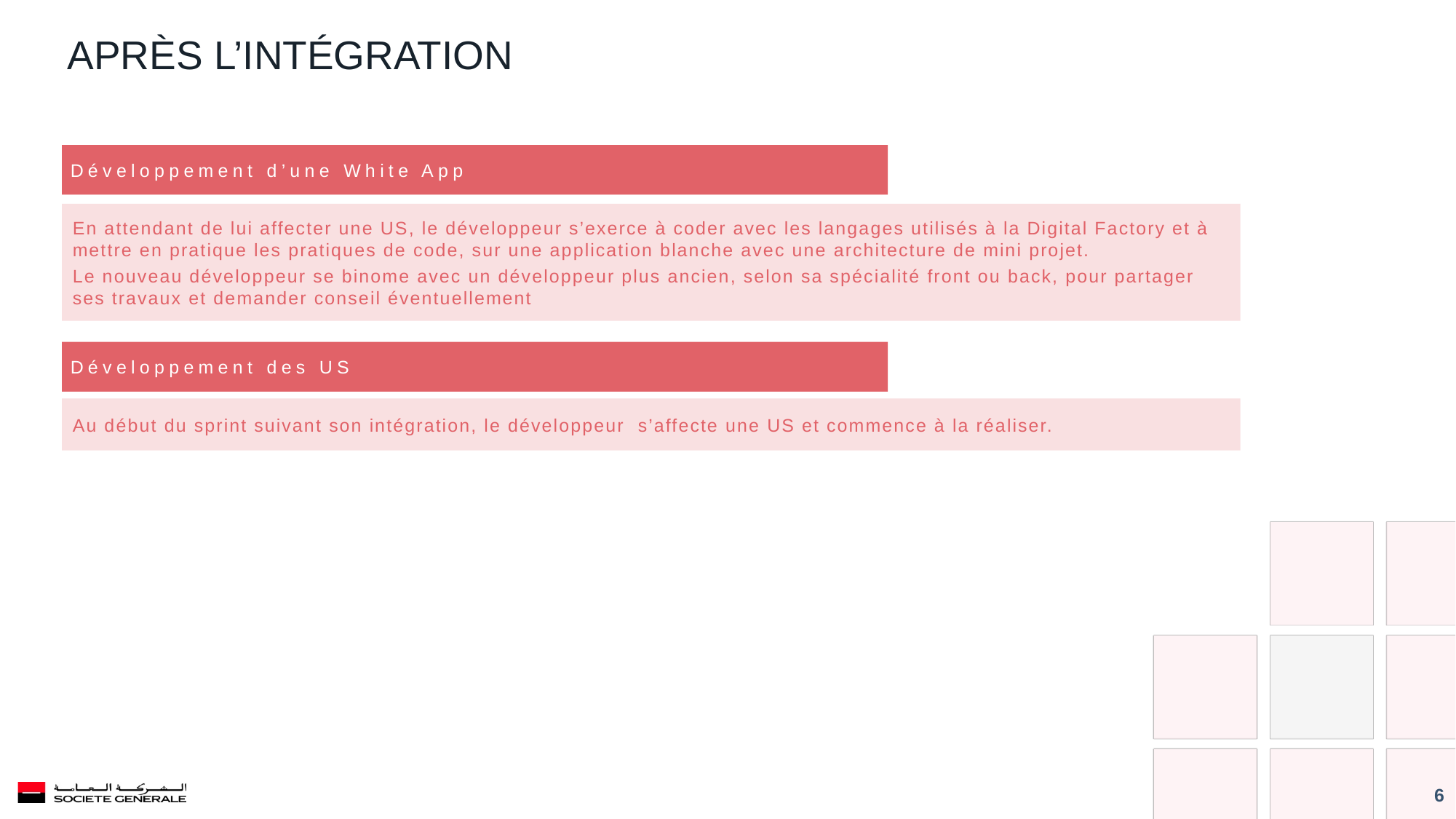

# Après l’intégration
Développement d’une White App
En attendant de lui affecter une US, le développeur s’exerce à coder avec les langages utilisés à la Digital Factory et à mettre en pratique les pratiques de code, sur une application blanche avec une architecture de mini projet.
Le nouveau développeur se binome avec un développeur plus ancien, selon sa spécialité front ou back, pour partager ses travaux et demander conseil éventuellement
Développement des US
Au début du sprint suivant son intégration, le développeur  s’affecte une US et commence à la réaliser.
6